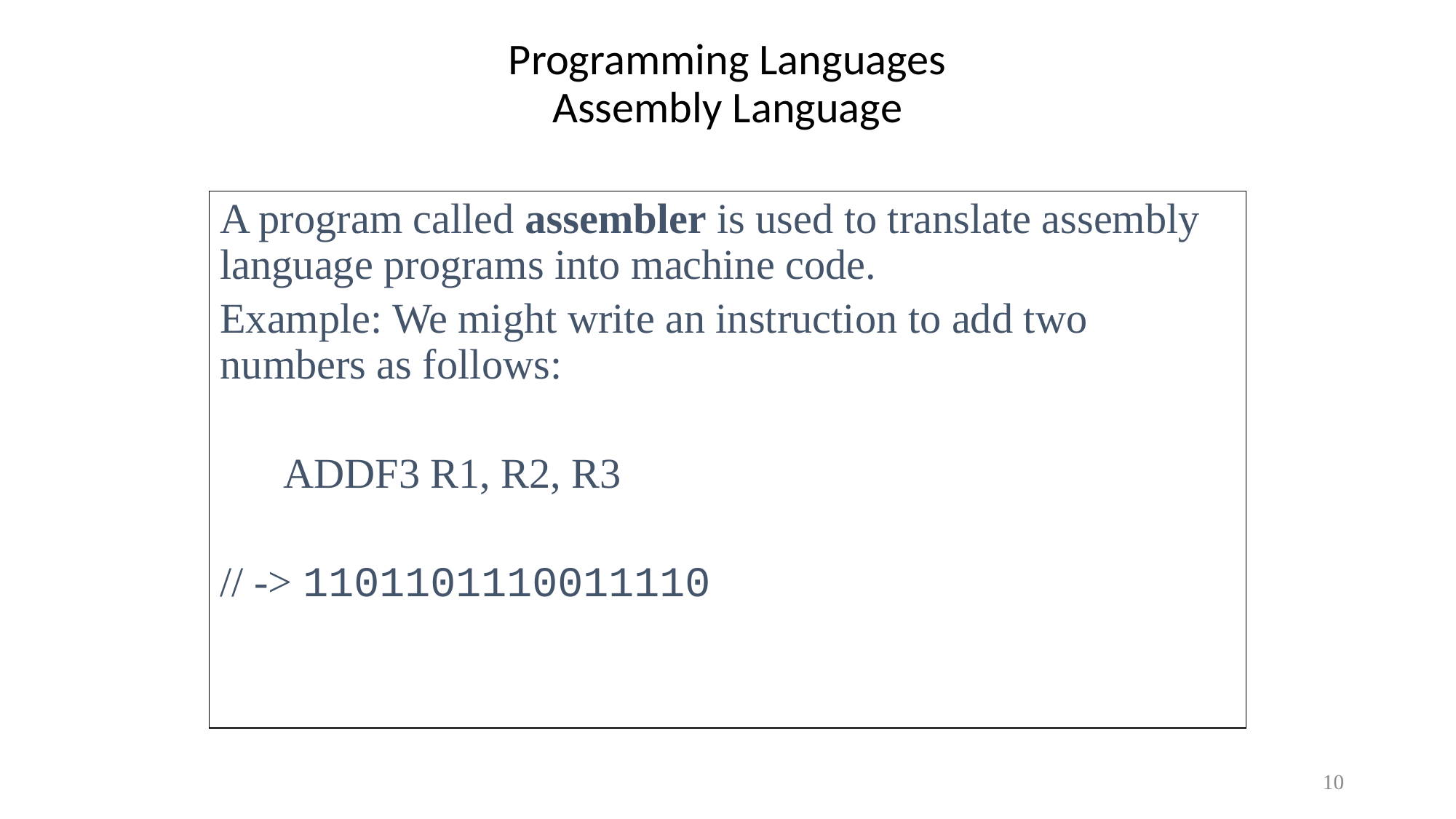

# Programming Languages Assembly Language
A program called assembler is used to translate assembly language programs into machine code.
Example: We might write an instruction to add two numbers as follows:

      ADDF3 R1, R2, R3

// -> 1101101110011110

10